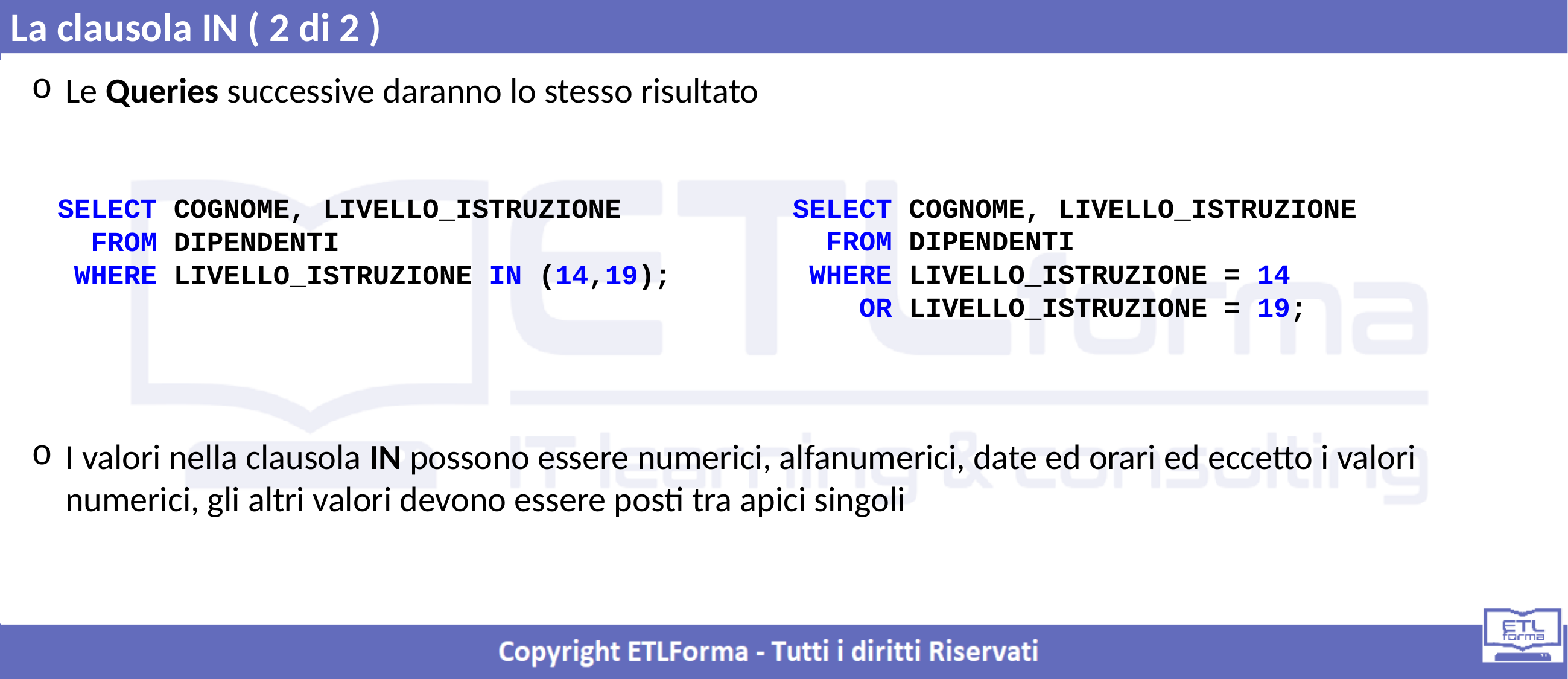

La clausola IN ( 2 di 2 )
Le Queries successive daranno lo stesso risultato

I valori nella clausola IN possono essere numerici, alfanumerici, date ed orari ed eccetto i valori numerici, gli altri valori devono essere posti tra apici singoli
SELECT COGNOME, LIVELLO_ISTRUZIONE
  FROM DIPENDENTI
 WHERE LIVELLO_ISTRUZIONE IN (14,19);
SELECT COGNOME, LIVELLO_ISTRUZIONE
  FROM DIPENDENTI
 WHERE LIVELLO_ISTRUZIONE = 14
    OR LIVELLO_ISTRUZIONE = 19;